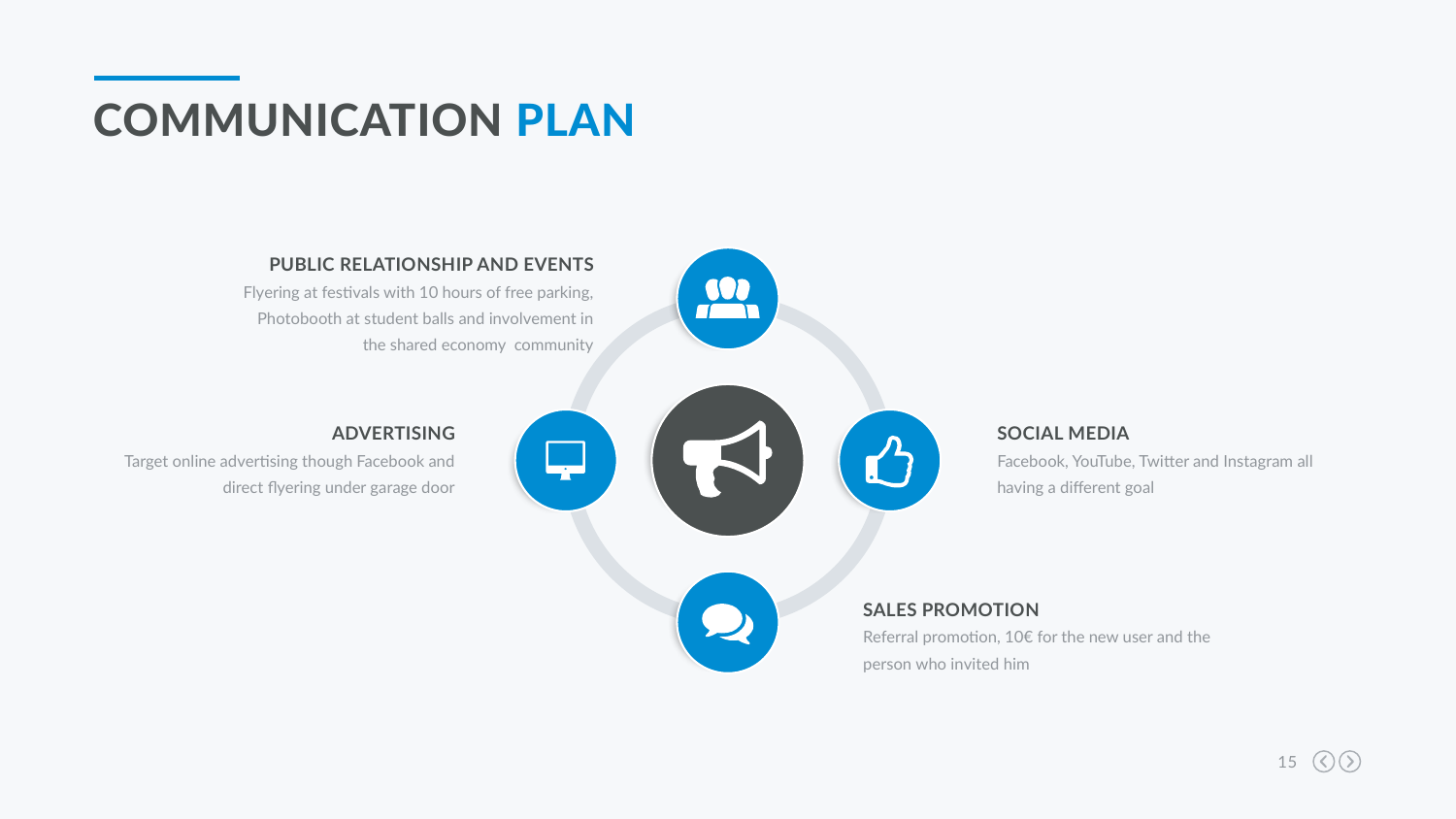

Communication plan

Public Relationship and Events
Flyering at festivals with 10 hours of free parking, Photobooth at student balls and involvement in the shared economy  community

advertising
Target online advertising though Facebook and direct flyering under garage door
Social media
Facebook, YouTube, Twitter and Instagram all having a different goal

Sales promotion
Referral promotion, 10€ for the new user and the person who invited him